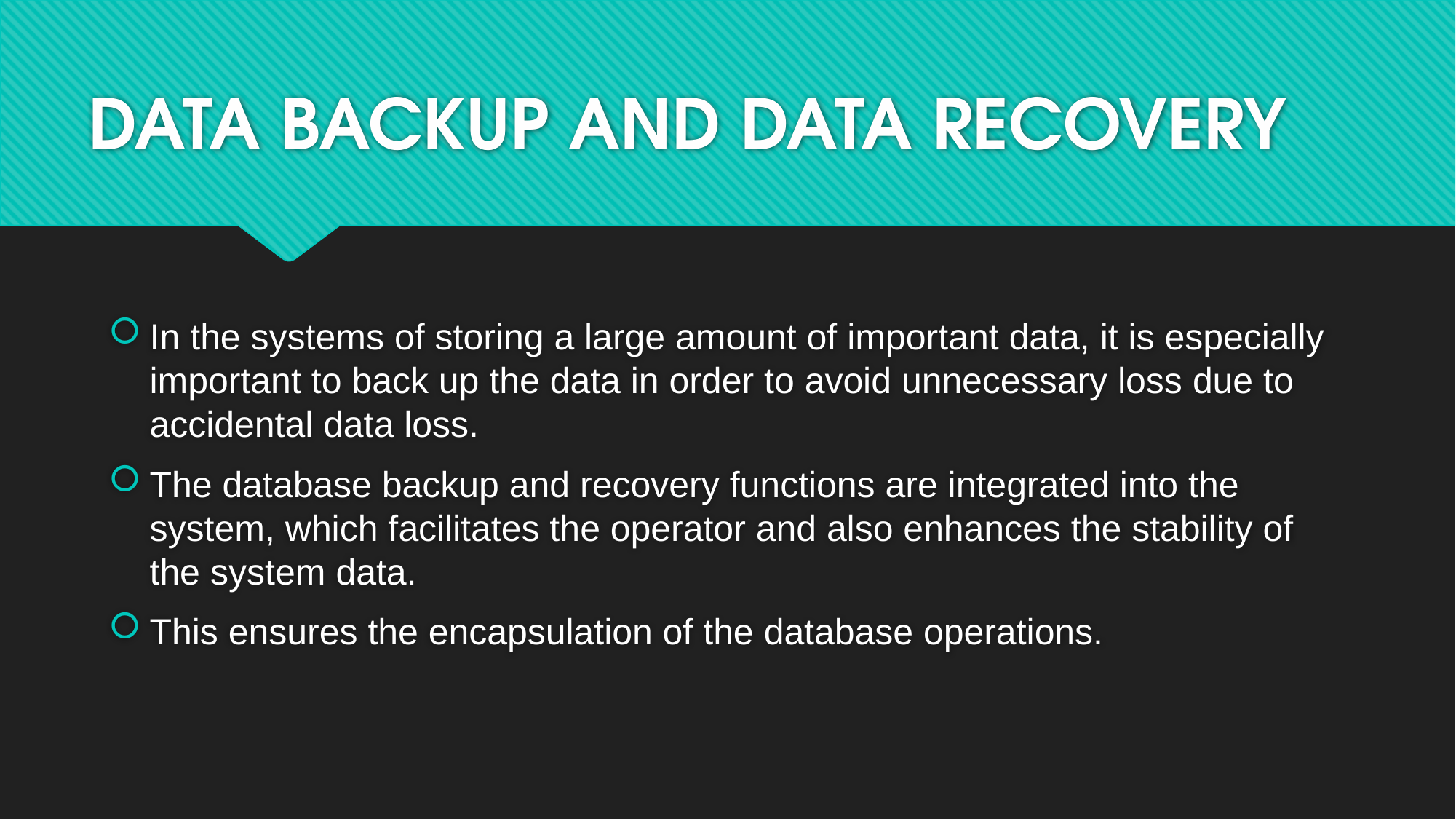

# DATA BACKUP AND DATA RECOVERY
In the systems of storing a large amount of important data, it is especially important to back up the data in order to avoid unnecessary loss due to accidental data loss.
The database backup and recovery functions are integrated into the system, which facilitates the operator and also enhances the stability of the system data.
This ensures the encapsulation of the database operations.